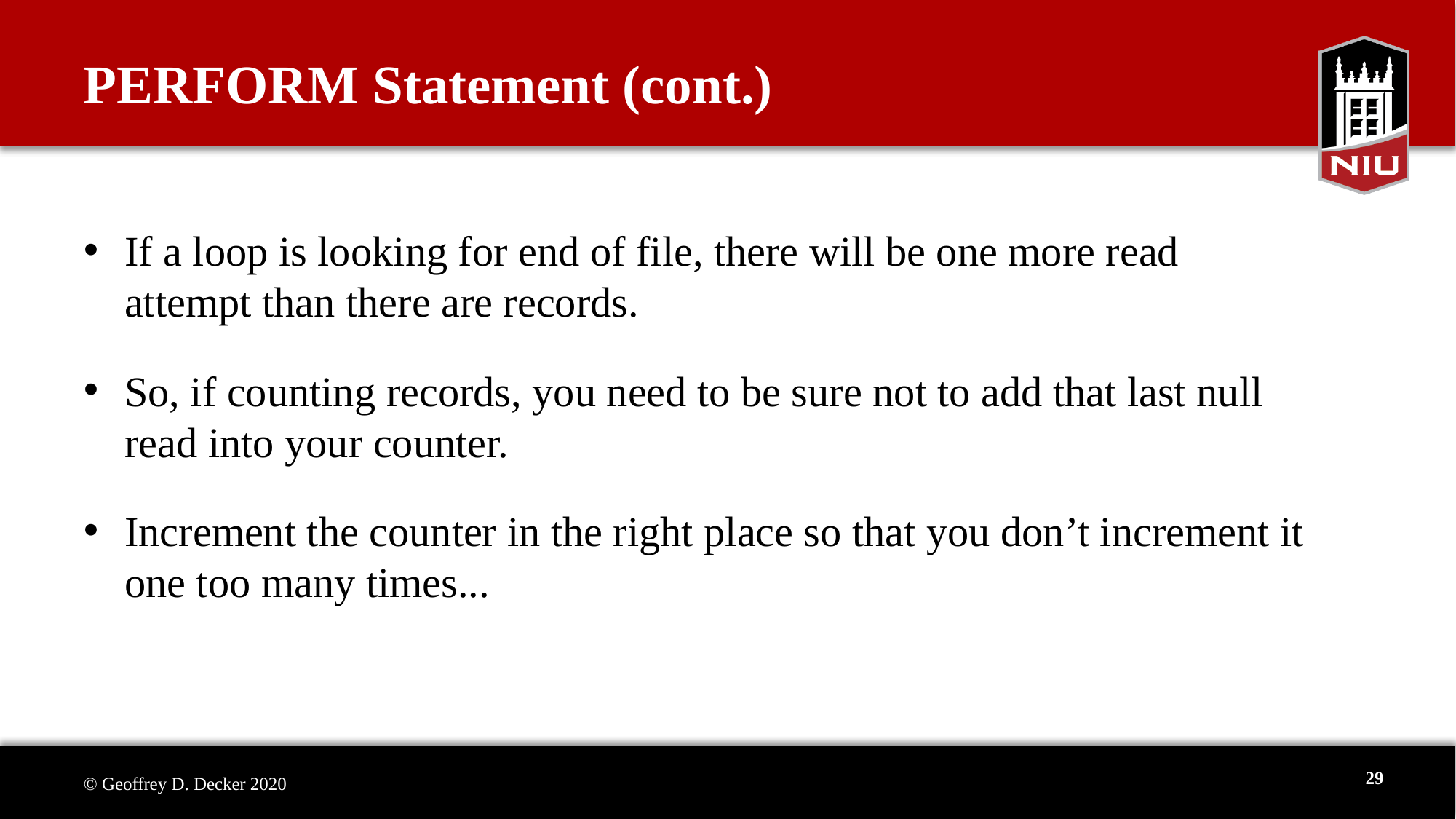

# PERFORM Statement (cont.)
If a loop is looking for end of file, there will be one more read attempt than there are records.

So, if counting records, you need to be sure not to add that last null read into your counter.

Increment the counter in the right place so that you don’t increment it one too many times...
29
© Geoffrey D. Decker 2020